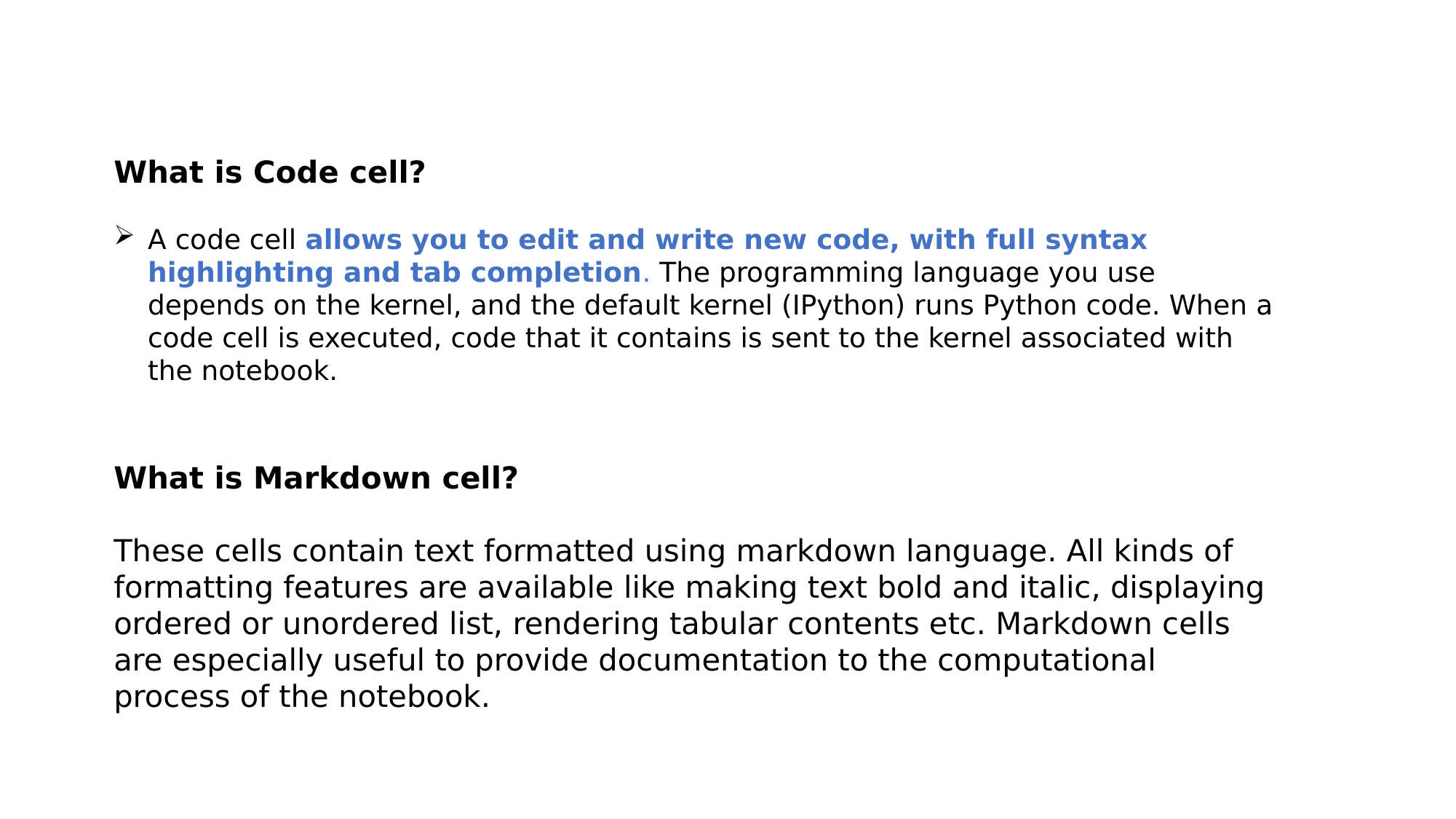

What is Code cell?

A code cell allows you to edit and write new code, with full syntax highlighting and tab completion. The programming language you use depends on the kernel, and the default kernel (IPython) runs Python code. When a code cell is executed, code that it contains is sent to the kernel associated with the notebook.

What is Markdown cell?

These cells contain text formatted using markdown language. All kinds of formatting features are available like making text bold and italic, displaying ordered or unordered list, rendering tabular contents etc. Markdown cells are especially useful to provide documentation to the computational process of the notebook.